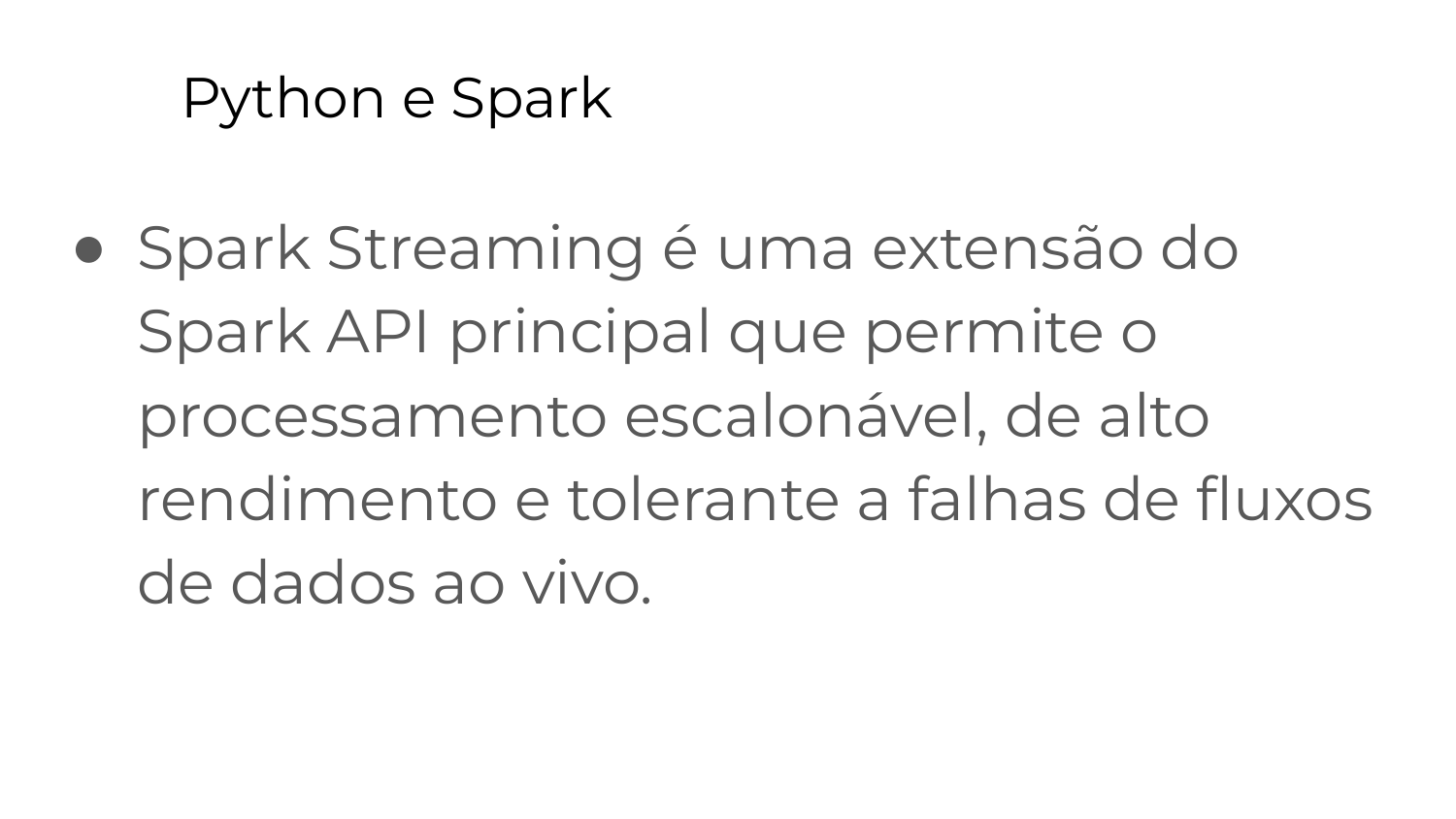

# Python e Spark
Spark Streaming é uma extensão do Spark API principal que permite o processamento escalonável, de alto rendimento e tolerante a falhas de fluxos de dados ao vivo.